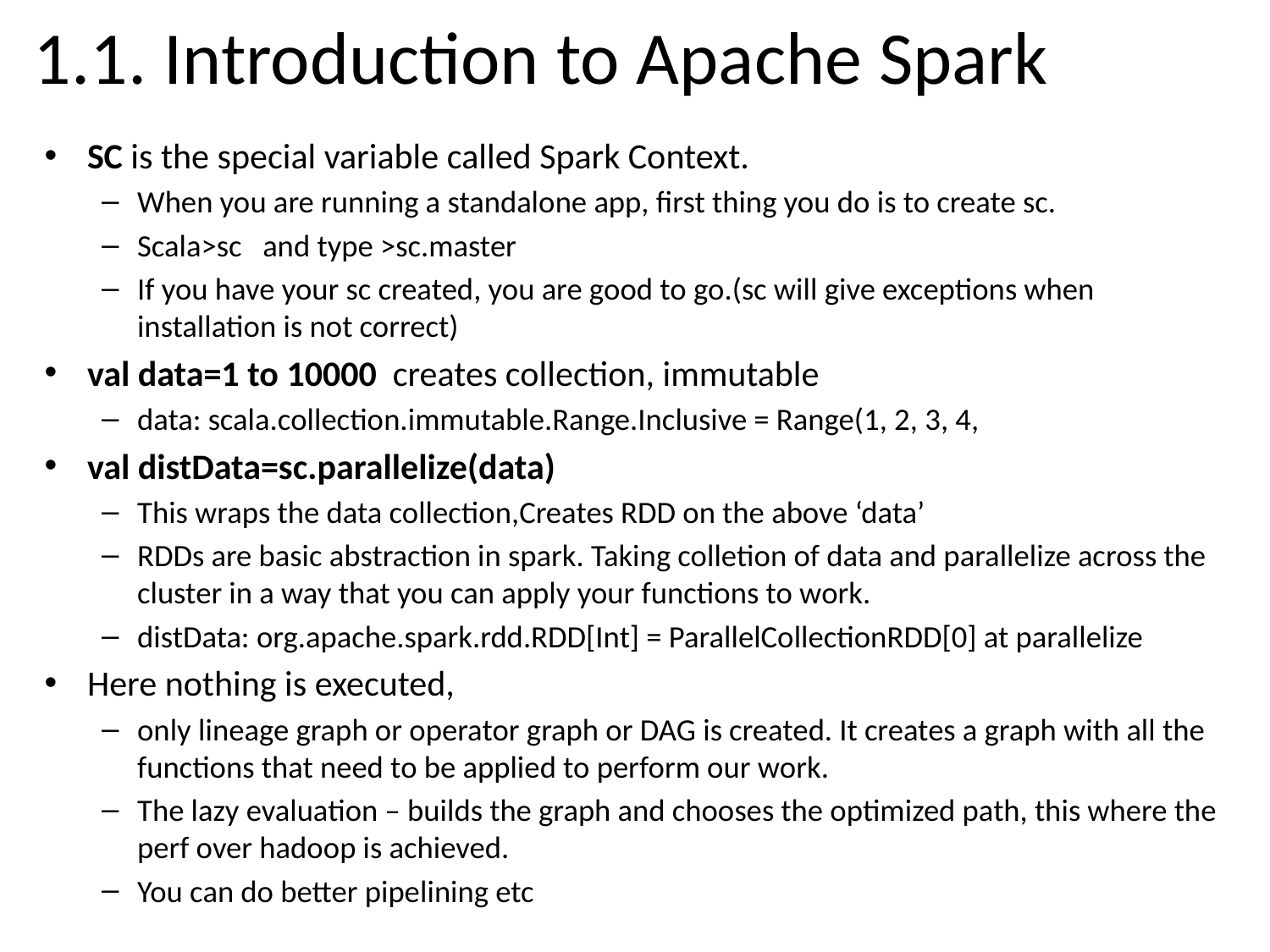

# 1.1. Introduction to Apache Spark
SC is the special variable called Spark Context.
When you are running a standalone app, first thing you do is to create sc.
Scala>sc   and type >sc.master
If you have your sc created, you are good to go.(sc will give exceptions when installation is not correct)
val data=1 to 10000  creates collection, immutable
data: scala.collection.immutable.Range.Inclusive = Range(1, 2, 3, 4,
val distData=sc.parallelize(data)
This wraps the data collection,Creates RDD on the above ‘data’
RDDs are basic abstraction in spark. Taking colletion of data and parallelize across the cluster in a way that you can apply your functions to work.
distData: org.apache.spark.rdd.RDD[Int] = ParallelCollectionRDD[0] at parallelize
Here nothing is executed,
only lineage graph or operator graph or DAG is created. It creates a graph with all the functions that need to be applied to perform our work.
The lazy evaluation – builds the graph and chooses the optimized path, this where the perf over hadoop is achieved.
You can do better pipelining etc